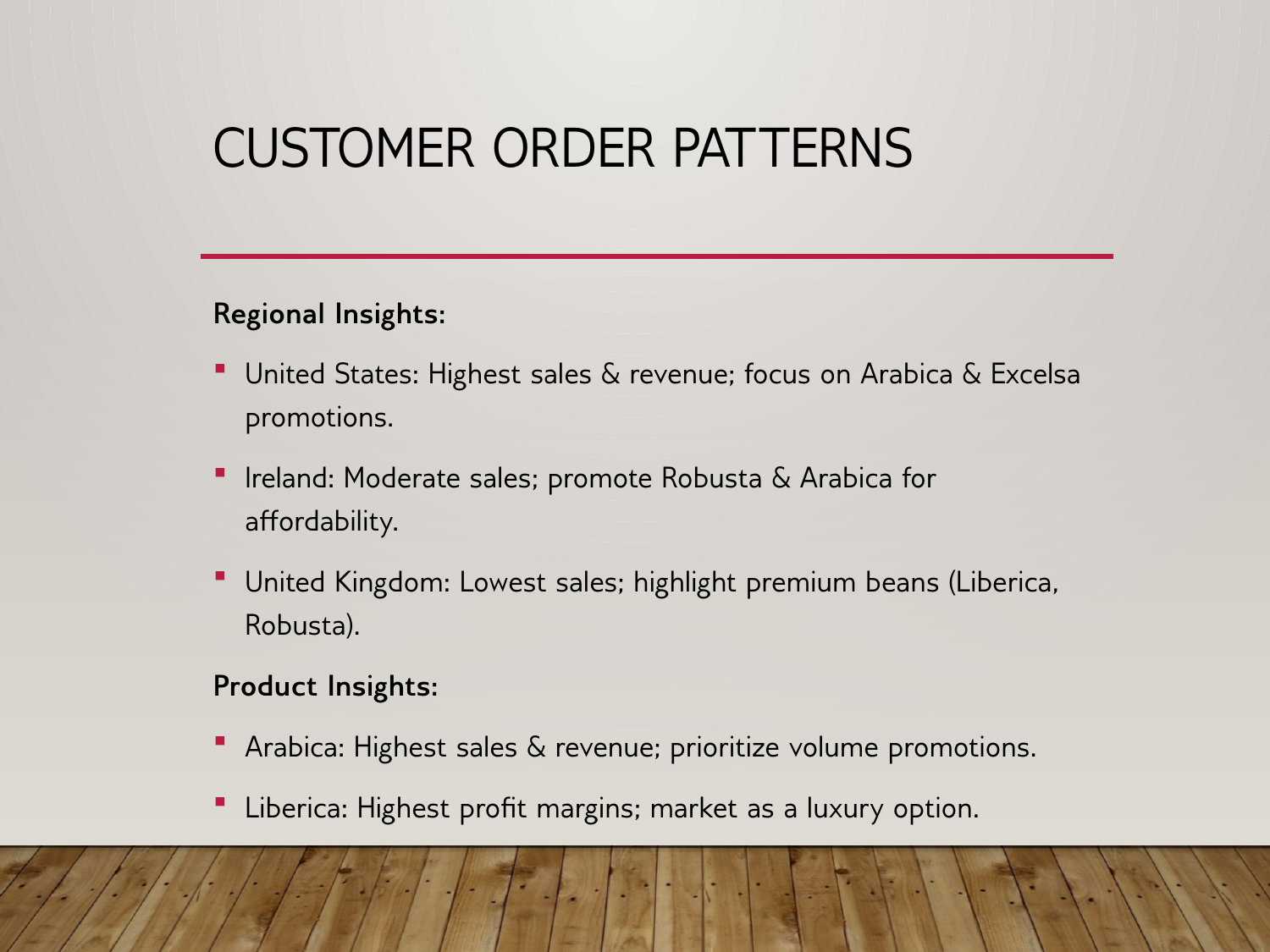

# Customer Order Patterns
Regional Insights:
United States: Highest sales & revenue; focus on Arabica & Excelsa promotions.
Ireland: Moderate sales; promote Robusta & Arabica for affordability.
United Kingdom: Lowest sales; highlight premium beans (Liberica, Robusta).
Product Insights:
Arabica: Highest sales & revenue; prioritize volume promotions.
Liberica: Highest profit margins; market as a luxury option.